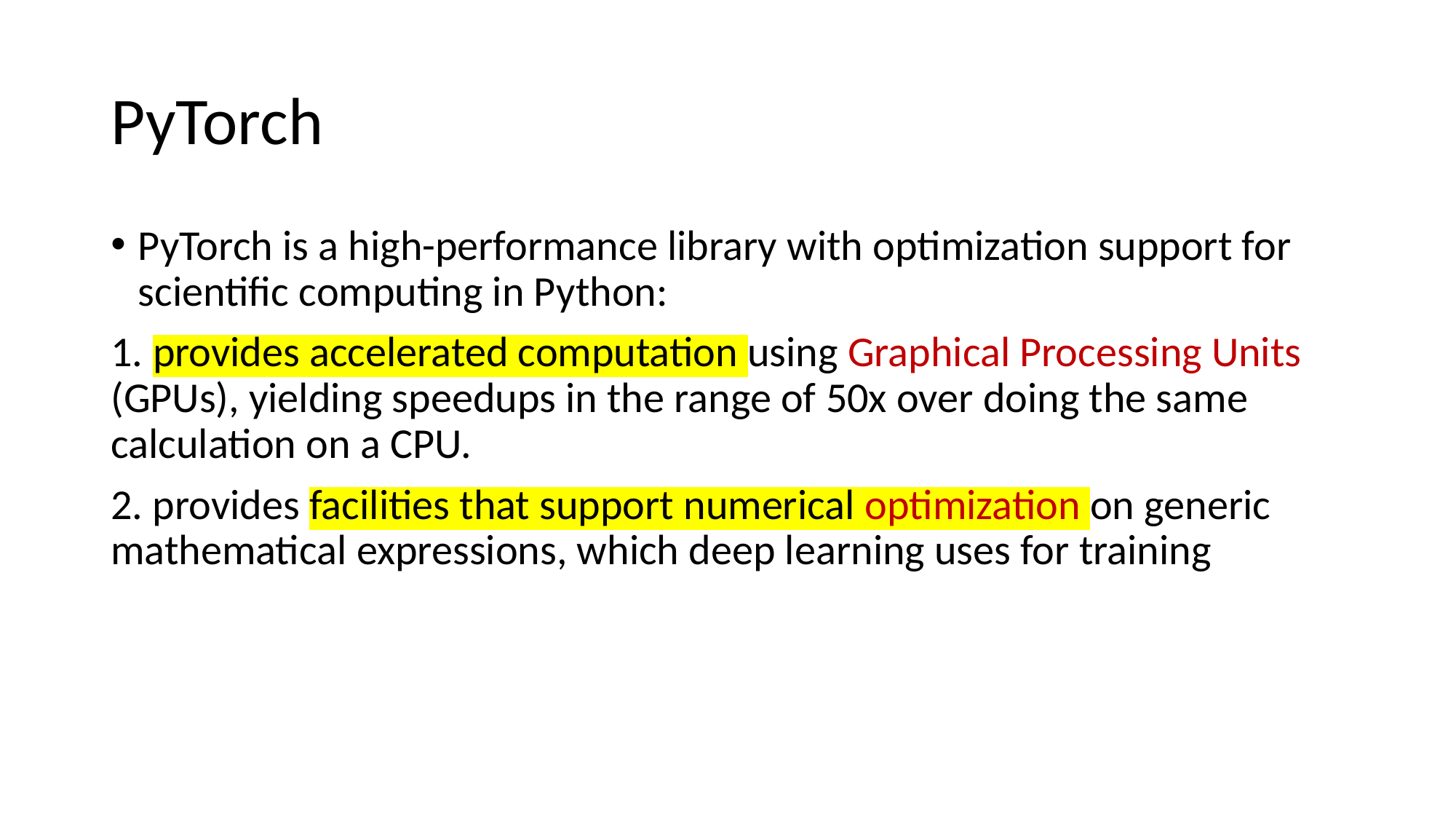

# PyTorch
PyTorch is a high-performance library with optimization support for scientific computing in Python:
1. provides accelerated computation using Graphical Processing Units (GPUs), yielding speedups in the range of 50x over doing the same calculation on a CPU.
2. provides facilities that support numerical optimization on generic mathematical expressions, which deep learning uses for training